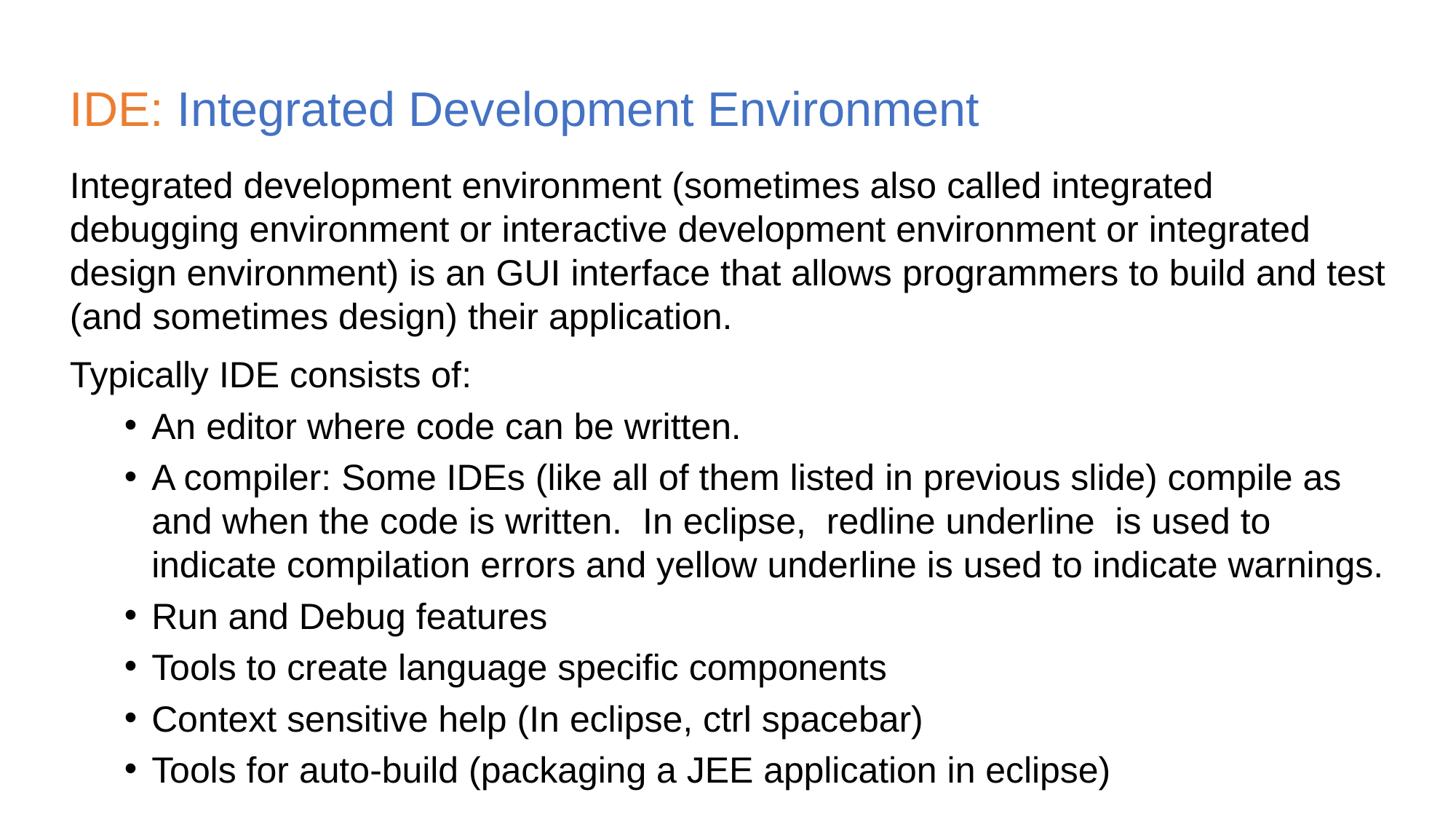

# IDE: Integrated Development Environment
Integrated development environment (sometimes also called integrated debugging environment or interactive development environment or integrated design environment) is an GUI interface that allows programmers to build and test (and sometimes design) their application.
Typically IDE consists of:
An editor where code can be written.
A compiler: Some IDEs (like all of them listed in previous slide) compile as and when the code is written.  In eclipse,  redline underline  is used to indicate compilation errors and yellow underline is used to indicate warnings.
Run and Debug features
Tools to create language specific components
Context sensitive help (In eclipse, ctrl spacebar)
Tools for auto-build (packaging a JEE application in eclipse)